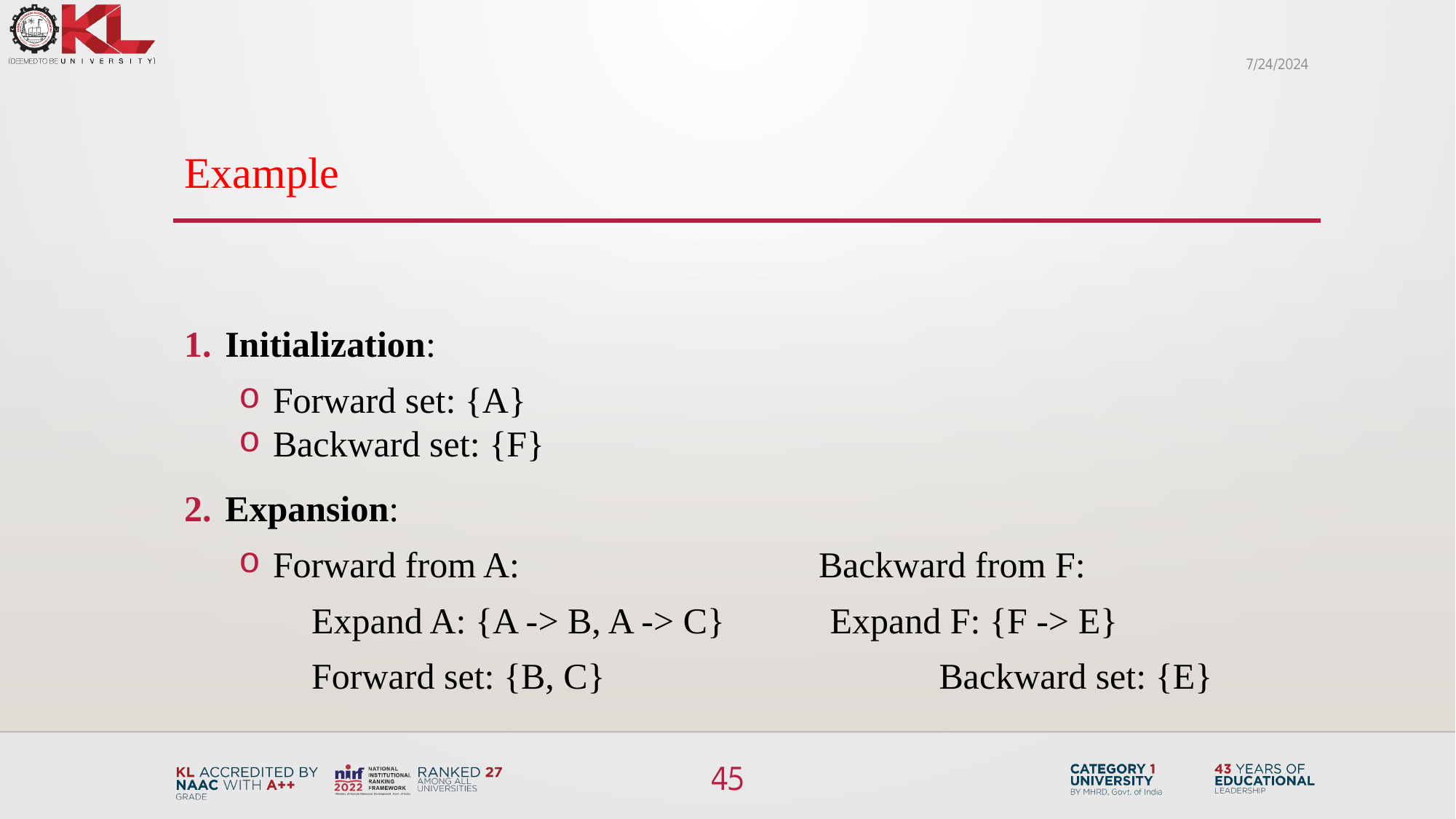

7/24/2024
# Example
Initialization:
Forward set: {A}
Backward set: {F}
Expansion:
Forward from A:			Backward from F:
        Expand A: {A -> B, A -> C}	     Expand F: {F -> E}
        Forward set: {B, C}			     Backward set: {E}

45